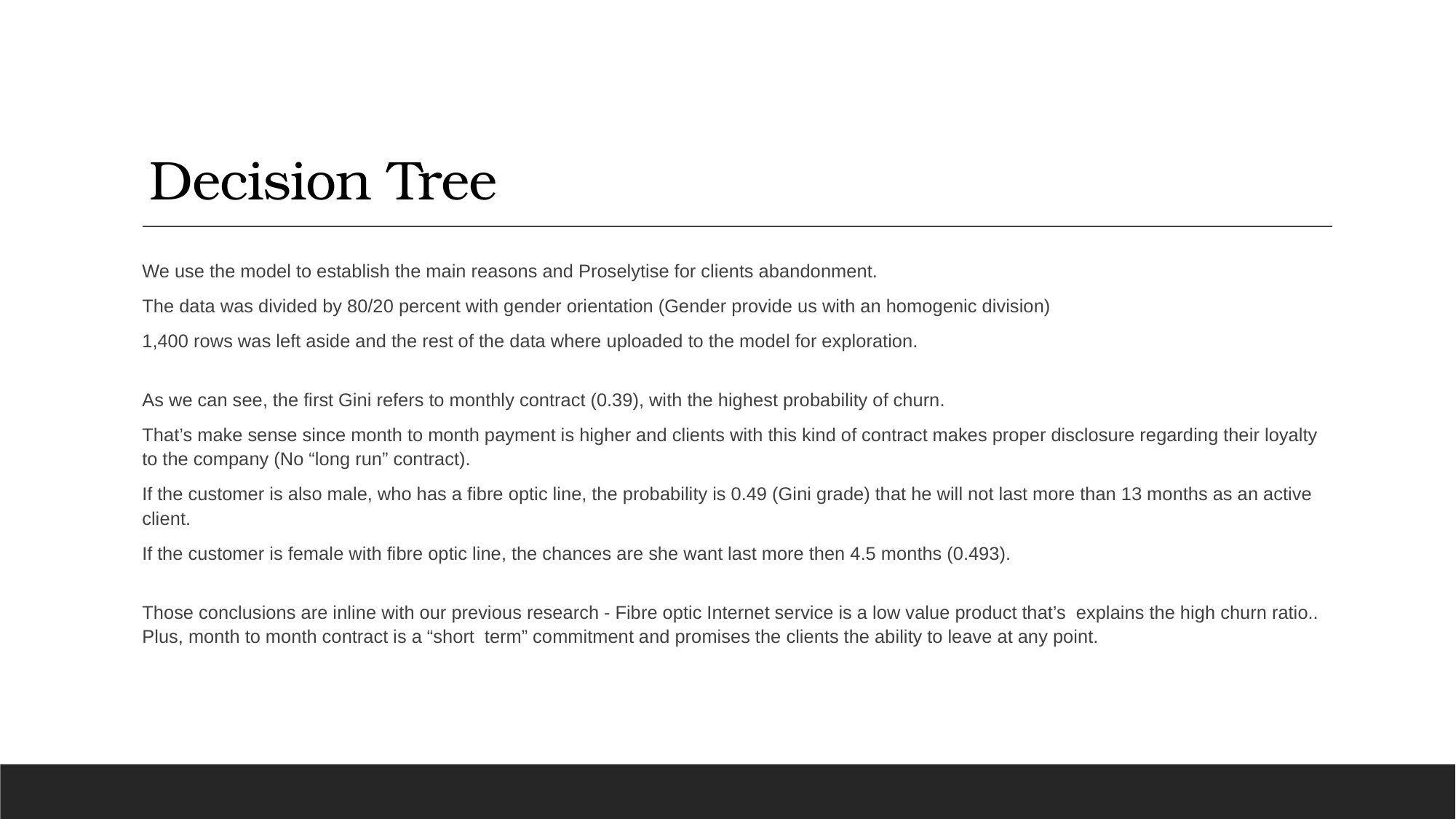

# Decision Tree
We use the model to establish the main reasons and Proselytise for clients abandonment.
The data was divided by 80/20 percent with gender orientation (Gender provide us with an homogenic division)
1,400 rows was left aside and the rest of the data where uploaded to the model for exploration.
As we can see, the first Gini refers to monthly contract (0.39), with the highest probability of churn.
That’s make sense since month to month payment is higher and clients with this kind of contract makes proper disclosure regarding their loyalty to the company (No “long run” contract).
If the customer is also male, who has a fibre optic line, the probability is 0.49 (Gini grade) that he will not last more than 13 months as an active client.
If the customer is female with fibre optic line, the chances are she want last more then 4.5 months (0.493).
Those conclusions are inline with our previous research - Fibre optic Internet service is a low value product that’s  explains the high churn ratio.. Plus, month to month contract is a “short  term” commitment and promises the clients the ability to leave at any point.